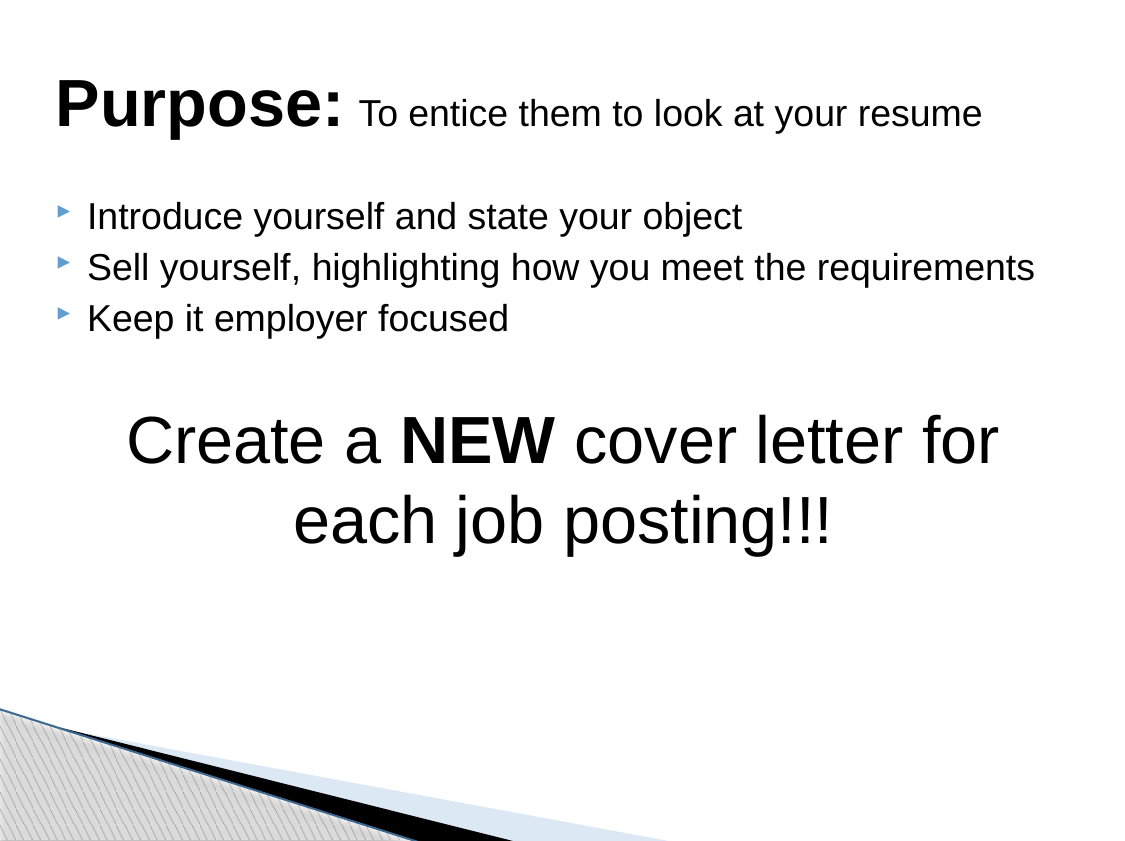

Purpose: To entice them to look at your resume

Introduce yourself and state your object
Sell yourself, highlighting how you meet the requirements
Keep it employer focused

Create a NEW cover letter for each job posting!!!